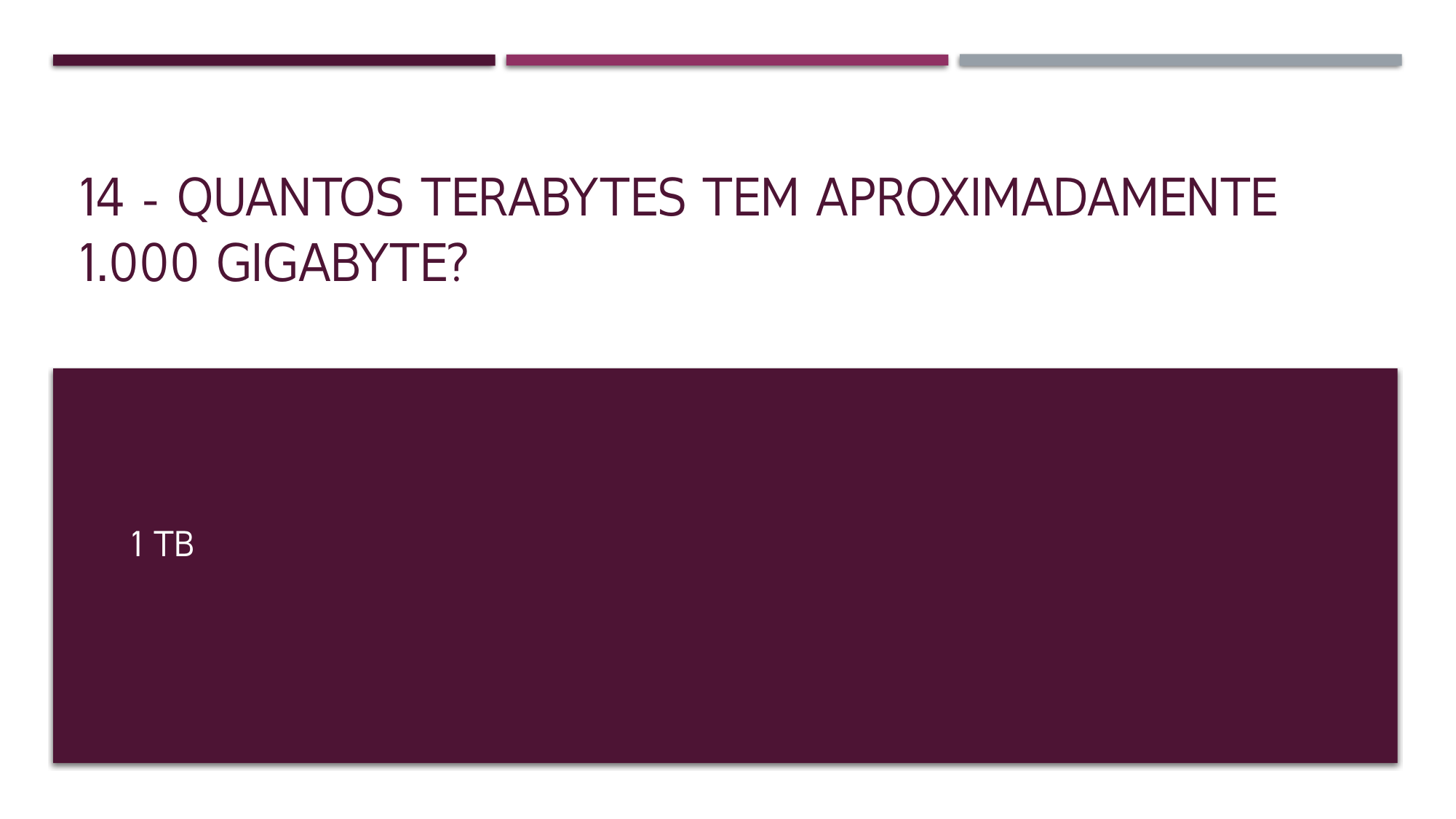

# 14 - Quantos TeraBytes tem aproximadamente 1.000 GigaByte?

1 TB